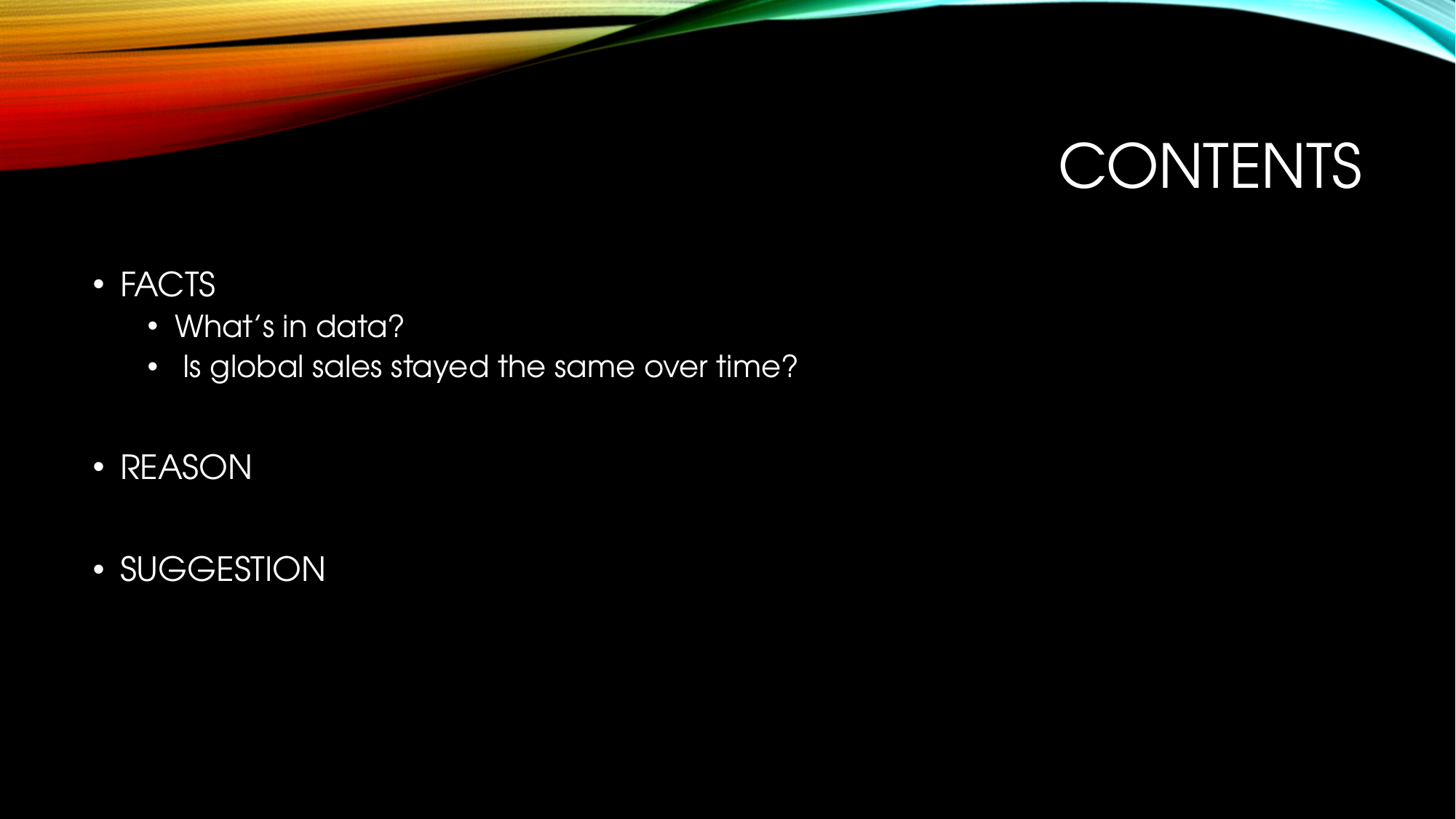

# Contents
FACTS
What’s in data?
 Is global sales stayed the same over time?

REASON

SUGGESTION